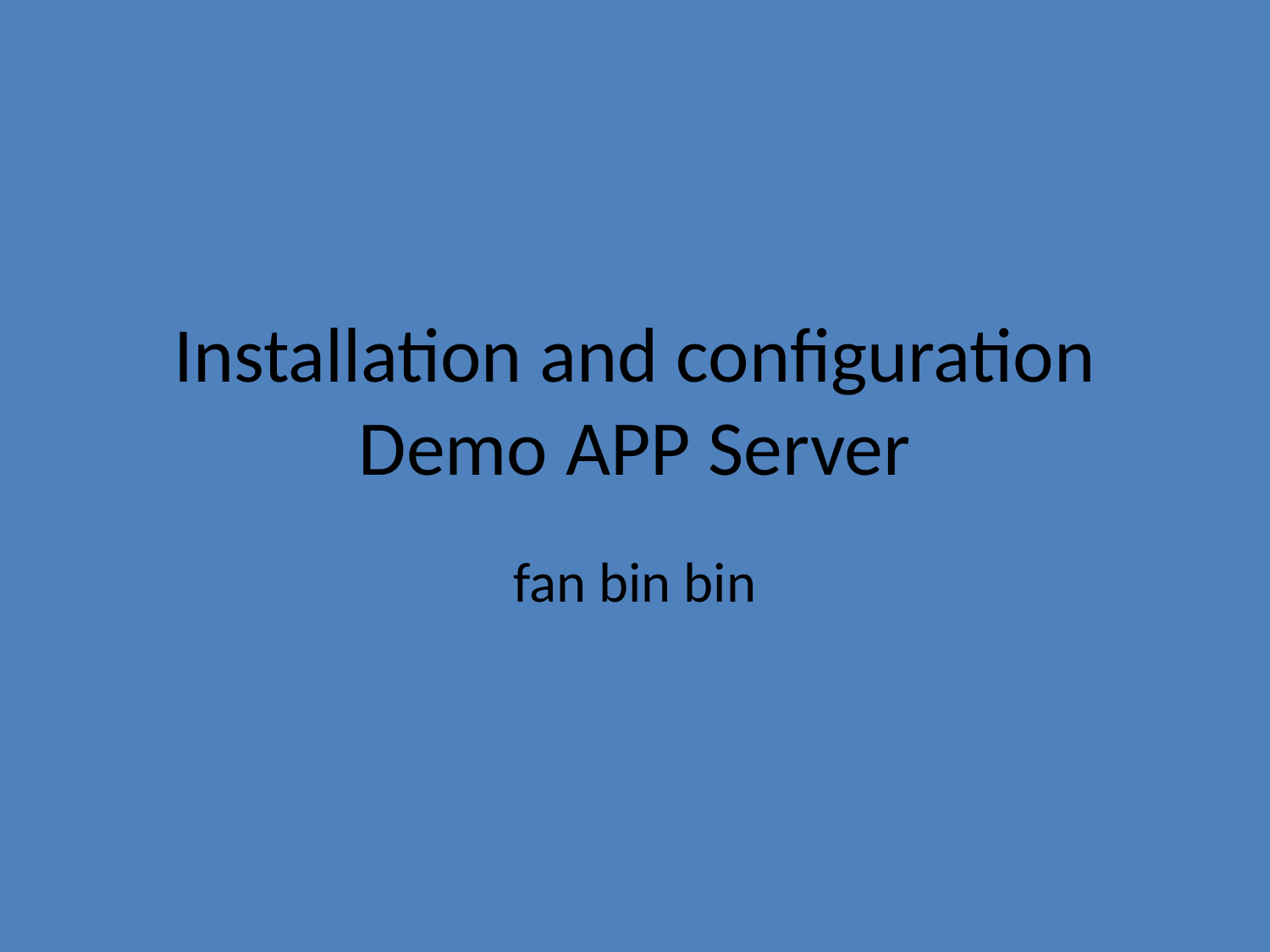

# Installation and configuration Demo APP Server
fan bin bin